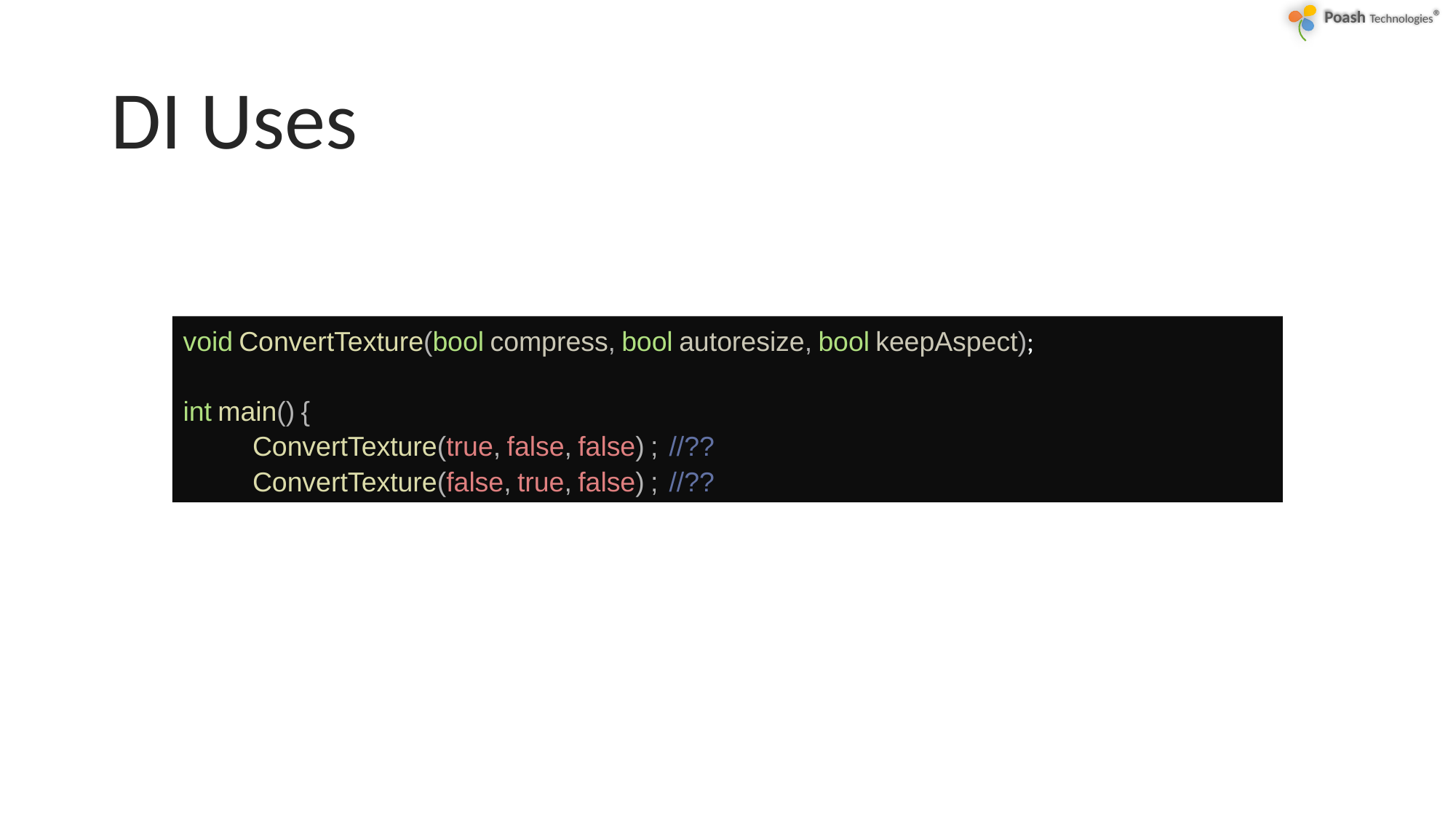

# DI Uses
void ConvertTexture(bool compress, bool autoresize, bool keepAspect);

int main() {
	ConvertTexture(true, false, false) ;	//??
	ConvertTexture(false, true, false) ;	//??